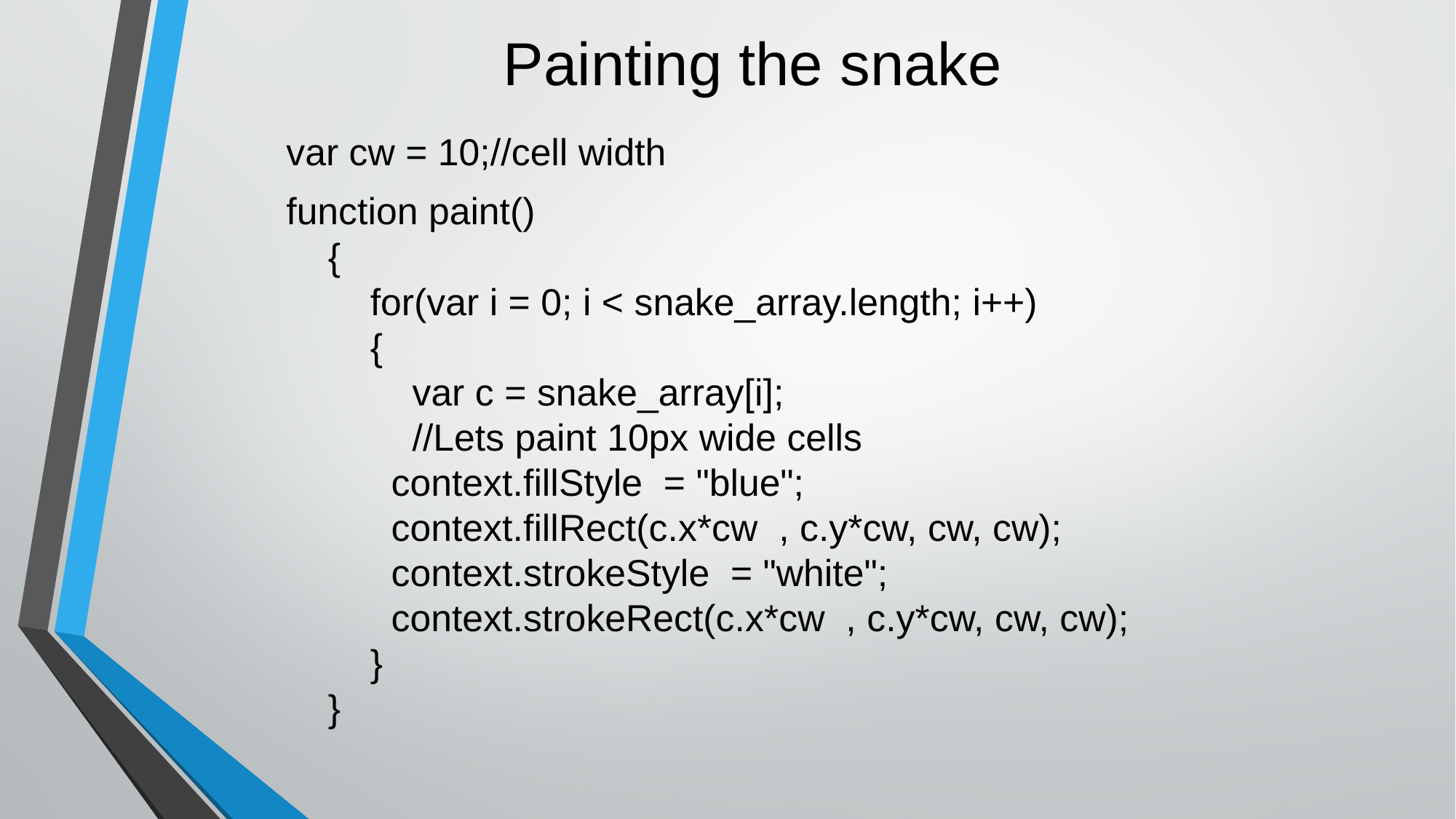

# Painting the snake
var cw = 10;//cell width
function paint()
    {
        for(var i = 0; i < snake_array.length; i++)
        {
            var c = snake_array[i];
            //Lets paint 10px wide cells
          context.fillStyle  = "blue";
          context.fillRect(c.x*cw  , c.y*cw, cw, cw);
          context.strokeStyle  = "white";
          context.strokeRect(c.x*cw  , c.y*cw, cw, cw);
        }
    }